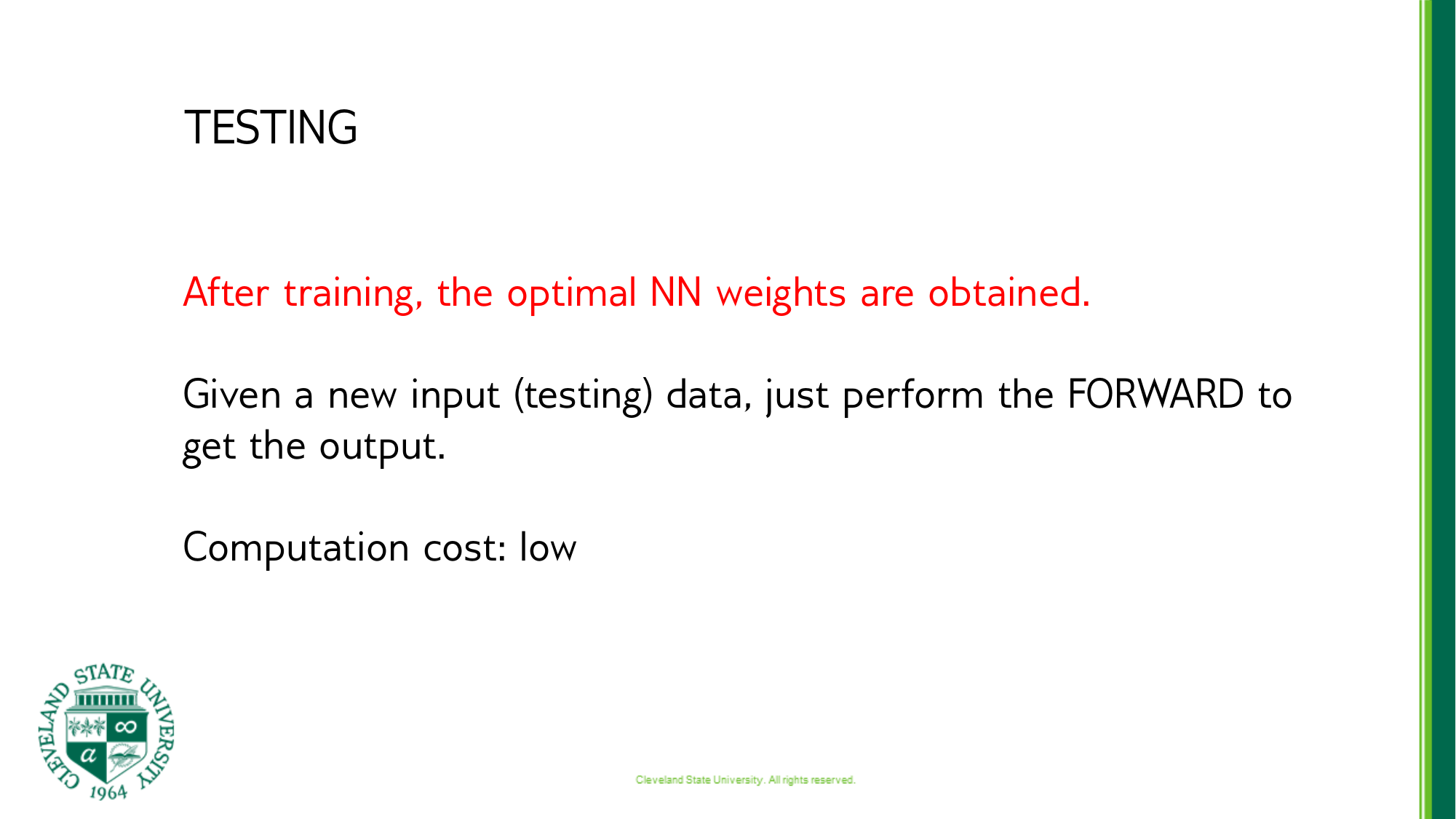

# Testing
After training, the optimal NN weights are obtained.

Given a new input (testing) data, just perform the FORWARD to get the output.

Computation cost: low